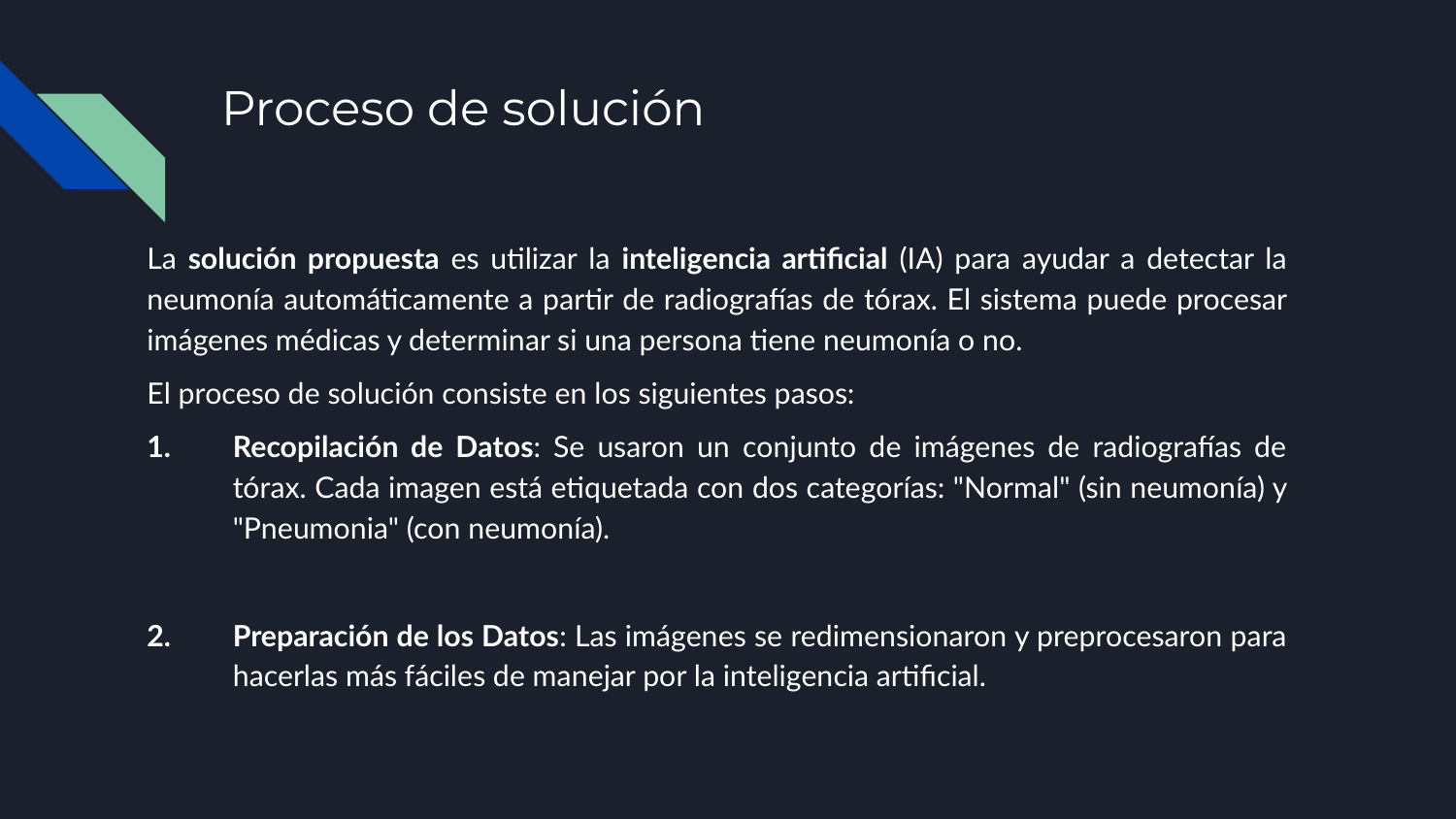

# Proceso de solución
La solución propuesta es utilizar la inteligencia artificial (IA) para ayudar a detectar la neumonía automáticamente a partir de radiografías de tórax. El sistema puede procesar imágenes médicas y determinar si una persona tiene neumonía o no.
El proceso de solución consiste en los siguientes pasos:
Recopilación de Datos: Se usaron un conjunto de imágenes de radiografías de tórax. Cada imagen está etiquetada con dos categorías: "Normal" (sin neumonía) y "Pneumonia" (con neumonía).

Preparación de los Datos: Las imágenes se redimensionaron y preprocesaron para hacerlas más fáciles de manejar por la inteligencia artificial.